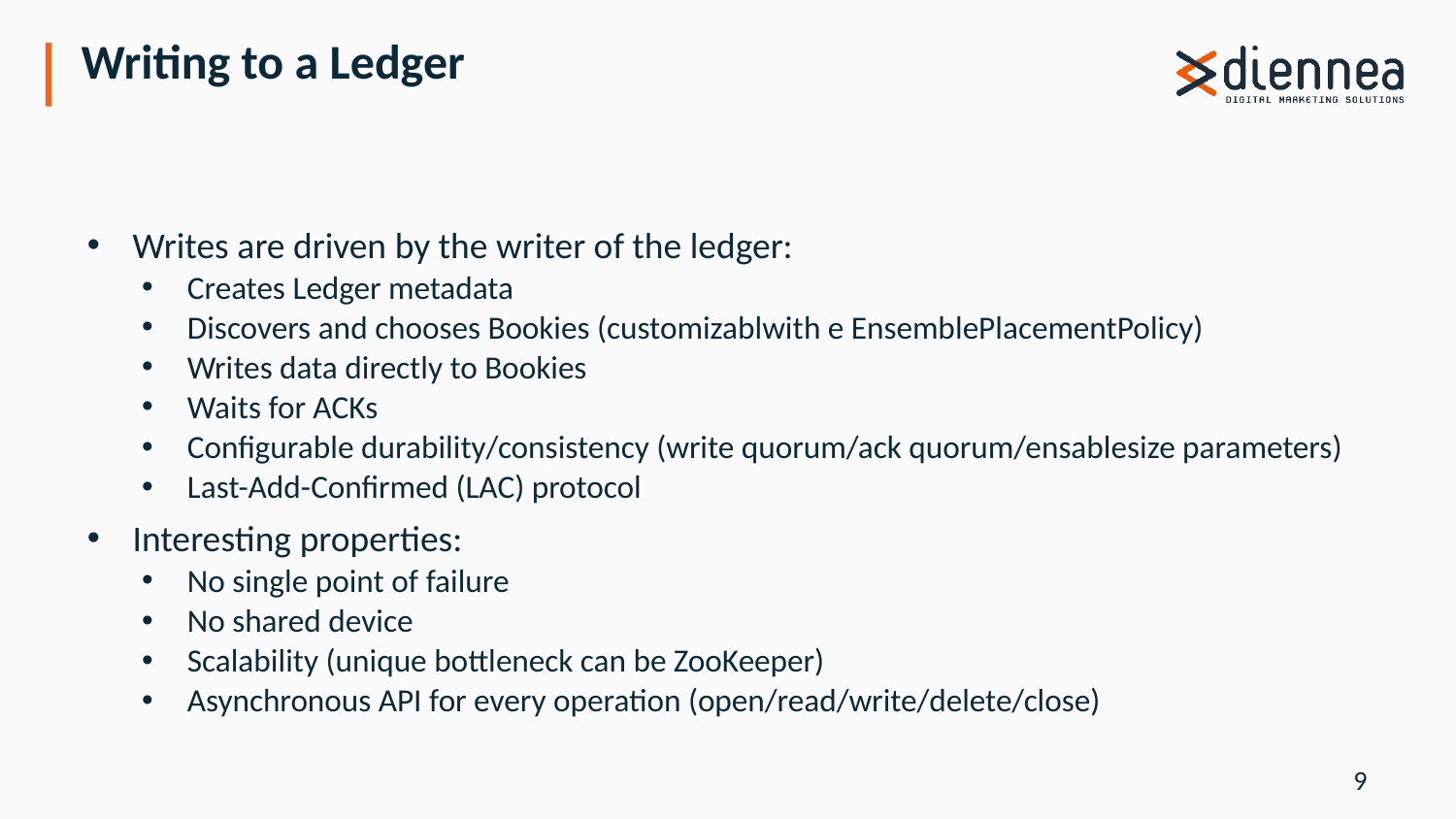

# Writing to a Ledger

Writes are driven by the writer of the ledger:
Creates Ledger metadata
Discovers and chooses Bookies (customizablwith e EnsemblePlacementPolicy)
Writes data directly to Bookies
Waits for ACKs
Configurable durability/consistency (write quorum/ack quorum/ensablesize parameters)
Last-Add-Confirmed (LAC) protocol
Interesting properties:
No single point of failure
No shared device
Scalability (unique bottleneck can be ZooKeeper)
Asynchronous API for every operation (open/read/write/delete/close)